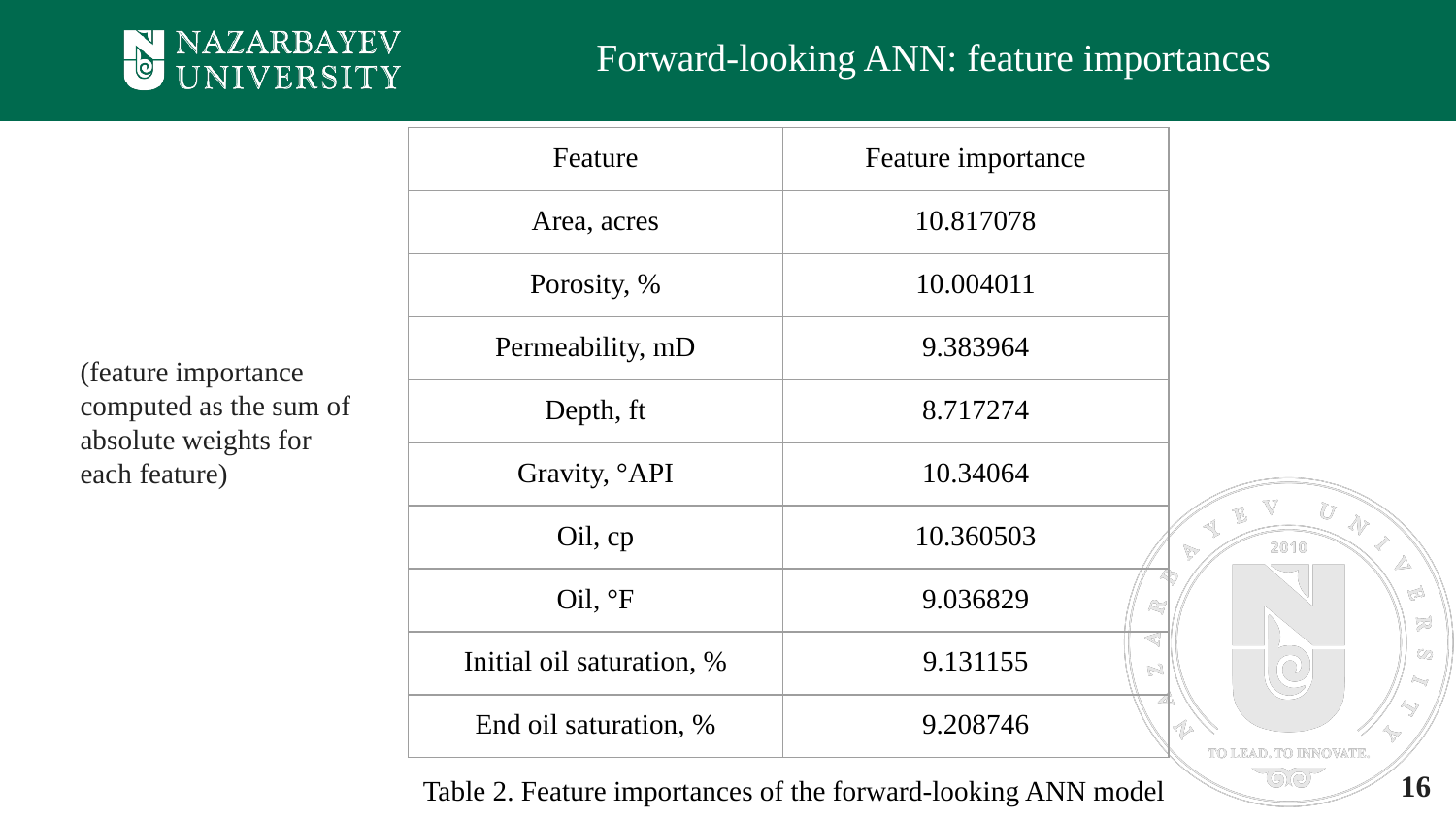

Forward-looking ANN: feature importances

| Feature | Feature importance |
| --- | --- |
| Area, acres | 10.817078 |
| Porosity, % | 10.004011 |
| Permeability, mD | 9.383964 |
| Depth, ft | 8.717274 |
| Gravity, °API | 10.34064 |
| Oil, cp | 10.360503 |
| Oil, °F | 9.036829 |
| Initial oil saturation, % | 9.131155 |
| End oil saturation, % | 9.208746 |

(feature importance computed as the sum of absolute weights for each feature)
16
Table 2. Feature importances of the forward-looking ANN model